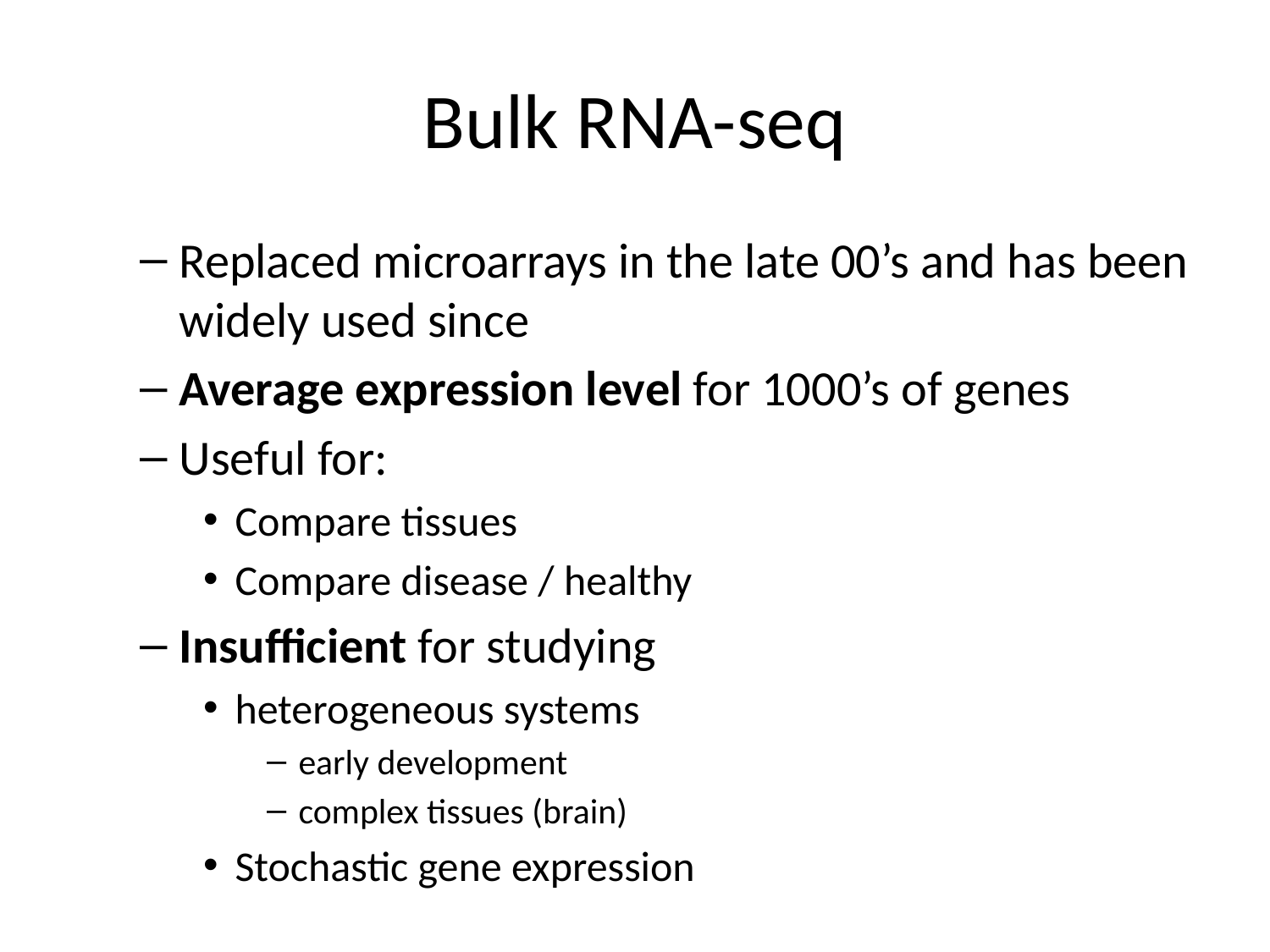

# Bulk RNA-seq
Replaced microarrays in the late 00’s and has been widely used since
Average expression level for 1000’s of genes
Useful for:
Compare tissues
Compare disease / healthy
Insufficient for studying
heterogeneous systems
early development
complex tissues (brain)
Stochastic gene expression